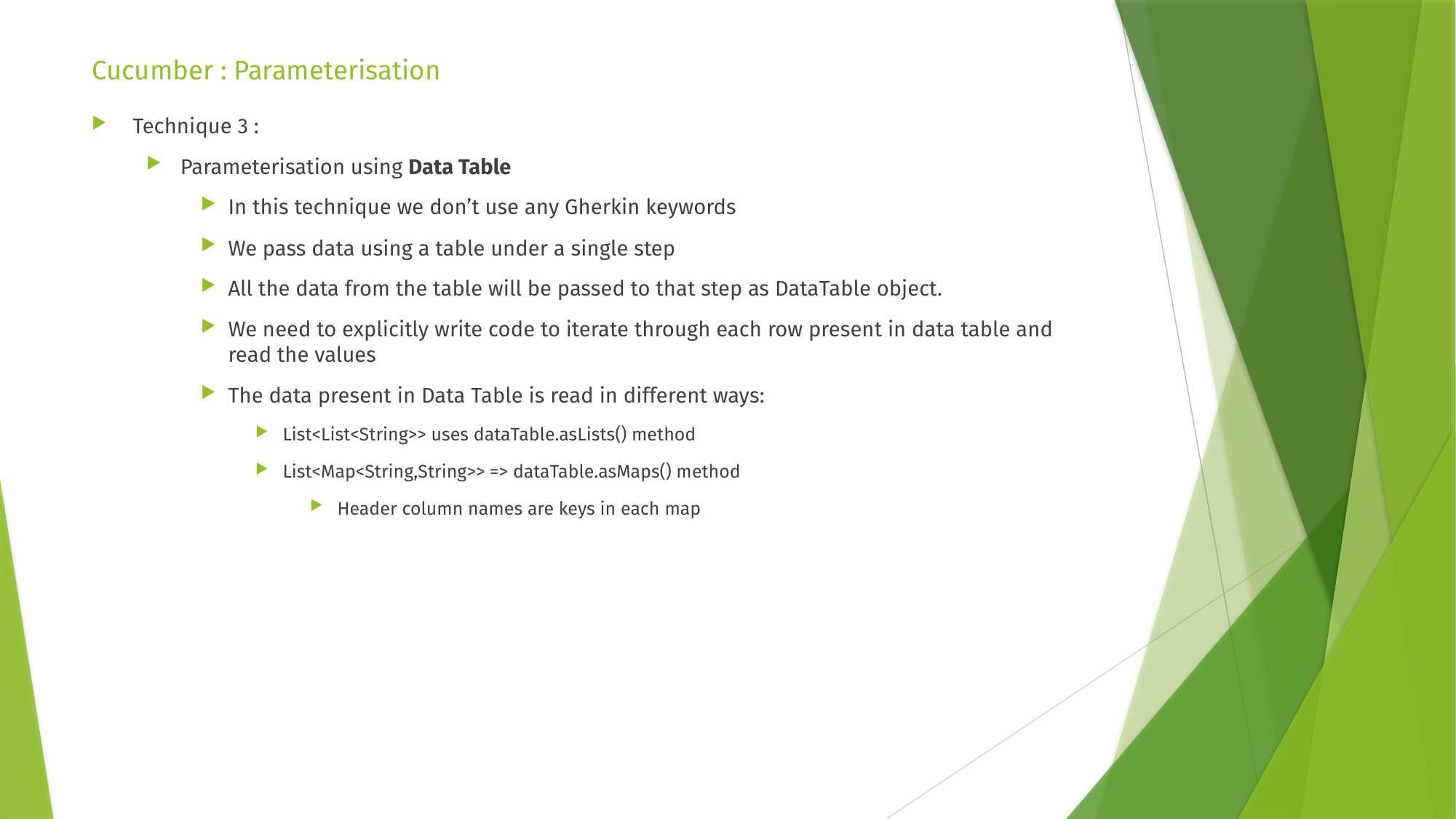

# Cucumber : Parameterisation
Technique 3 :
Parameterisation using Data Table
In this technique we don’t use any Gherkin keywords
We pass data using a table under a single step
All the data from the table will be passed to that step as DataTable object.
We need to explicitly write code to iterate through each row present in data table and read the values
The data present in Data Table is read in different ways:
List<List<String>> uses dataTable.asLists() method
List<Map<String,String>> => dataTable.asMaps() method
Header column names are keys in each map